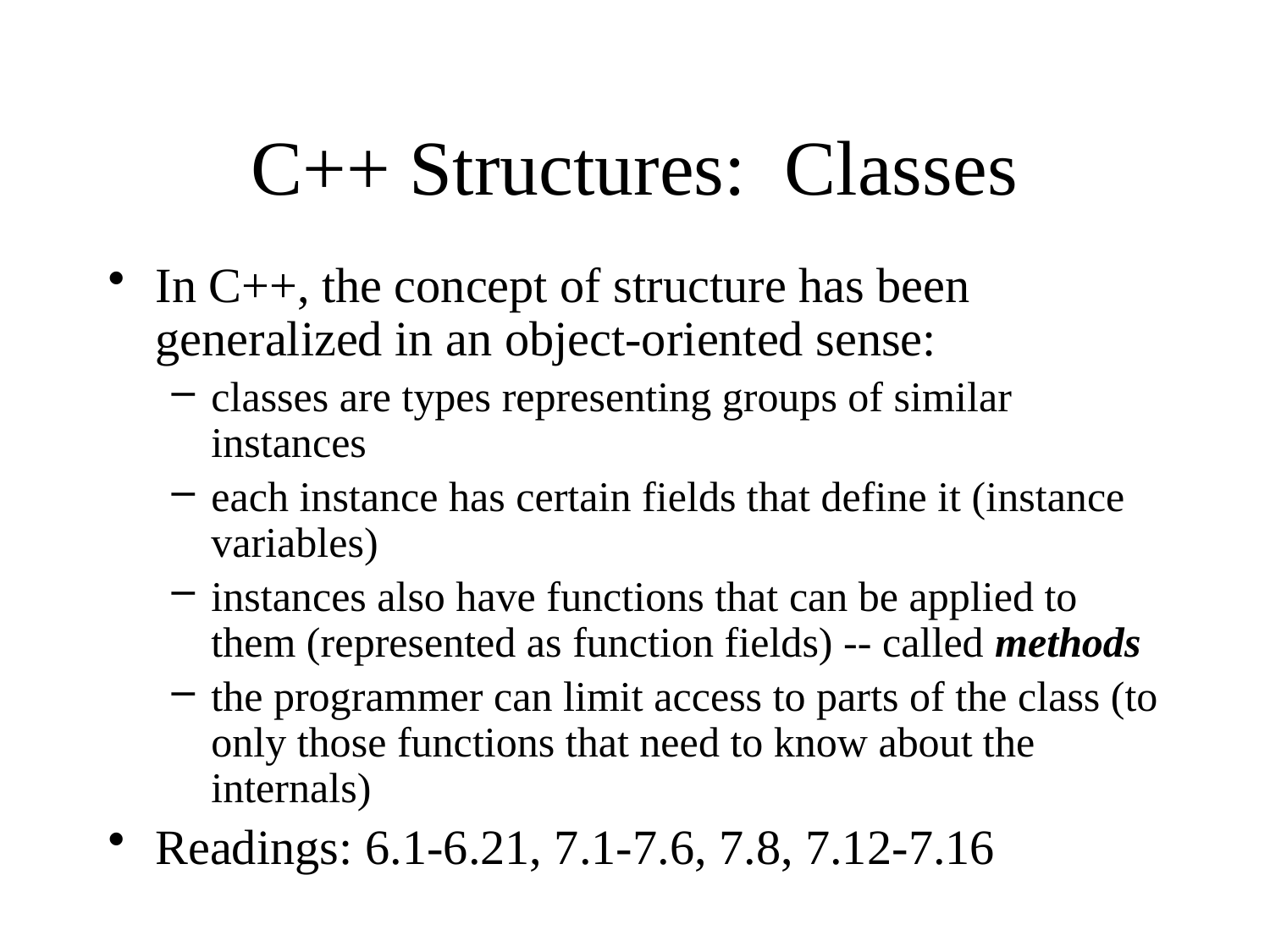

# C++ Structures:  Classes
In C++, the concept of structure has been generalized in an object-oriented sense:
classes are types representing groups of similar instances
each instance has certain fields that define it (instance variables)
instances also have functions that can be applied to them (represented as function fields) -- called methods
the programmer can limit access to parts of the class (to only those functions that need to know about the internals)
Readings: 6.1-6.21, 7.1-7.6, 7.8, 7.12-7.16